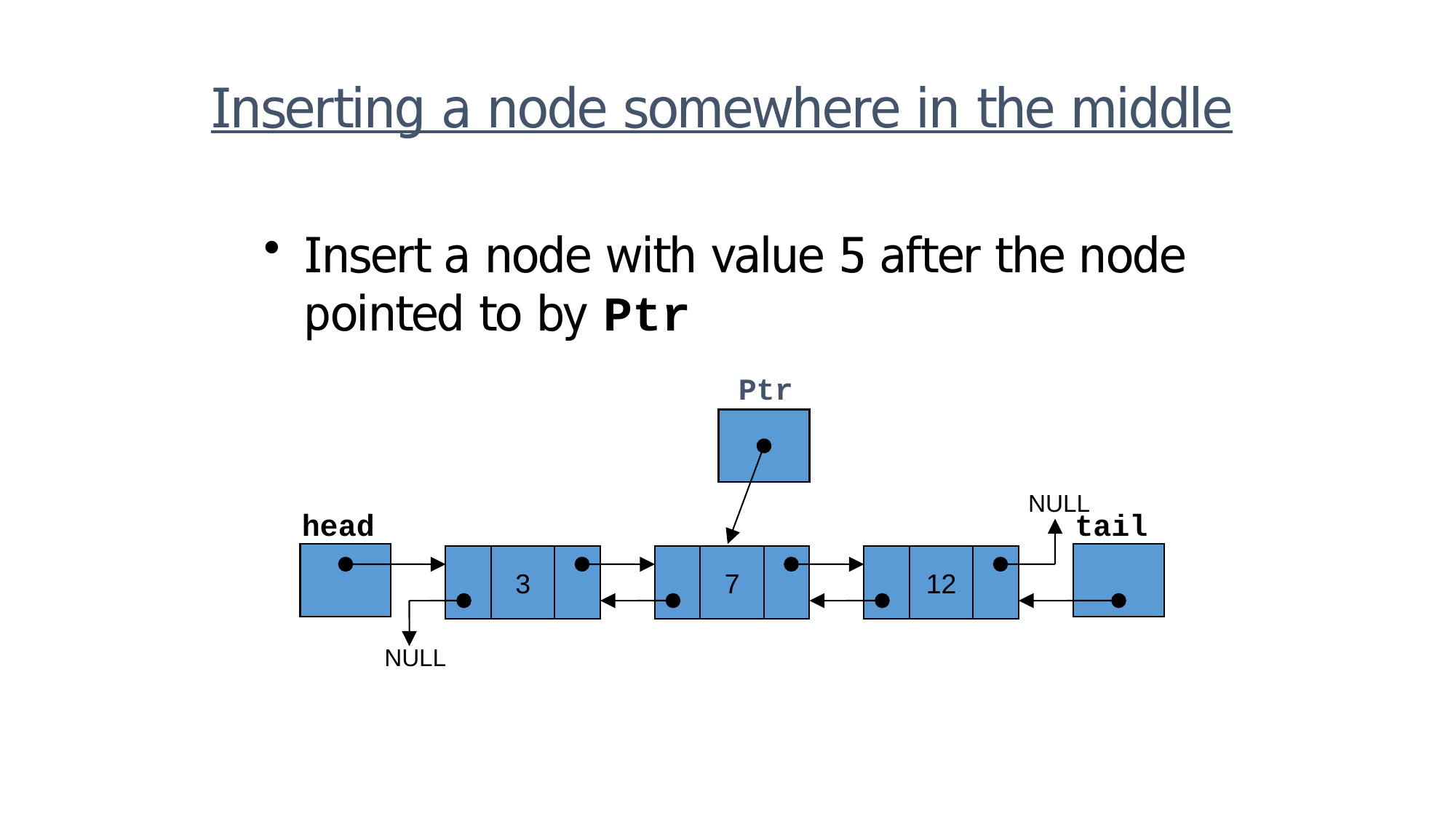

Inserting a node somewhere in the middle
Insert a node with value 5 after the node pointed to by Ptr
Ptr

head
tail

3

7

12

NULL
NULL